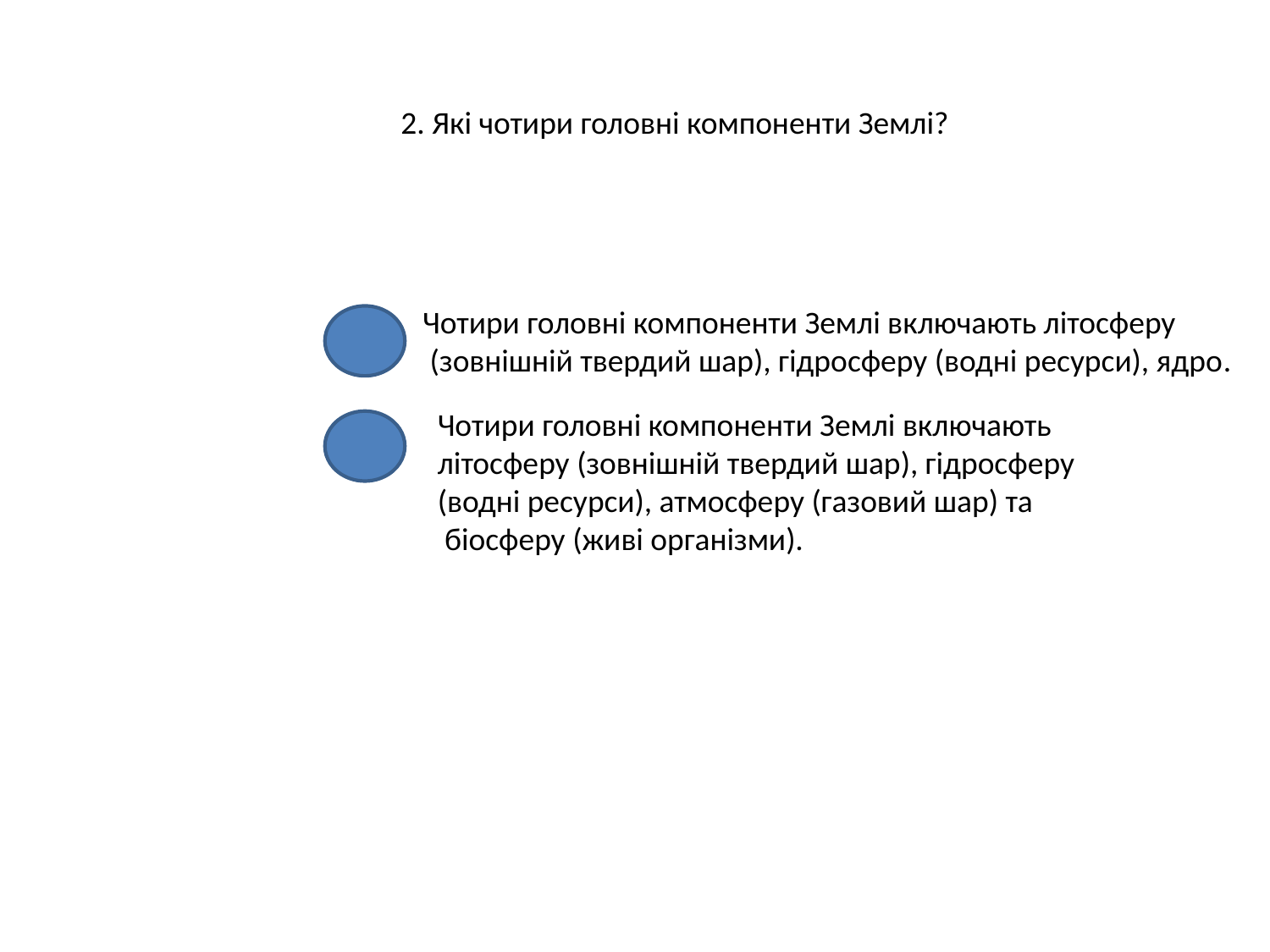

2. Які чотири головні компоненти Землі?
Чотири головні компоненти Землі включають літосферу
 (зовнішній твердий шар), гідросферу (водні ресурси), ядро.

Чотири головні компоненти Землі включають
літосферу (зовнішній твердий шар), гідросферу
(водні ресурси), атмосферу (газовий шар) та
 біосферу (живі організми).